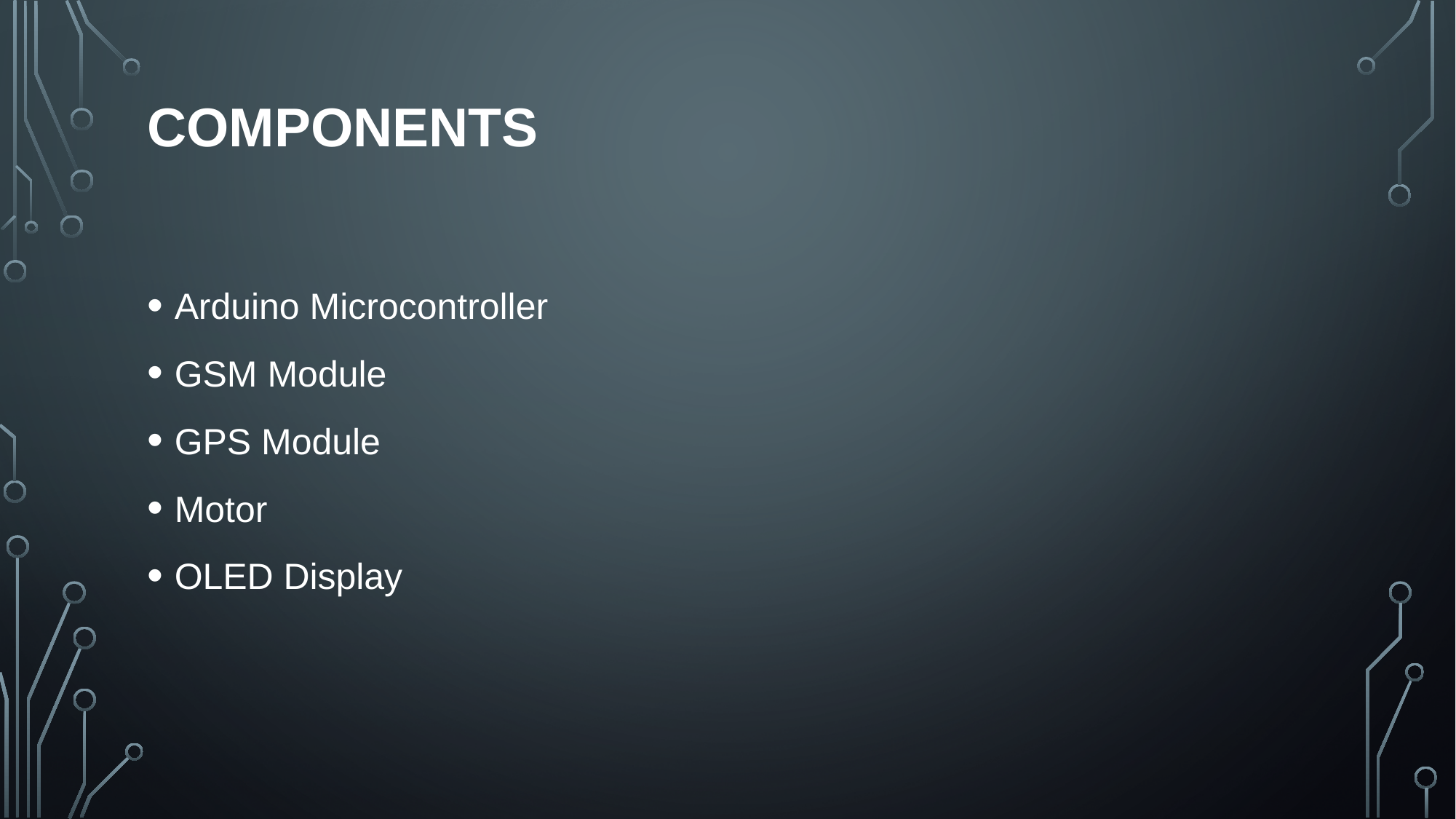

# Components
Arduino Microcontroller
GSM Module
GPS Module
Motor
OLED Display